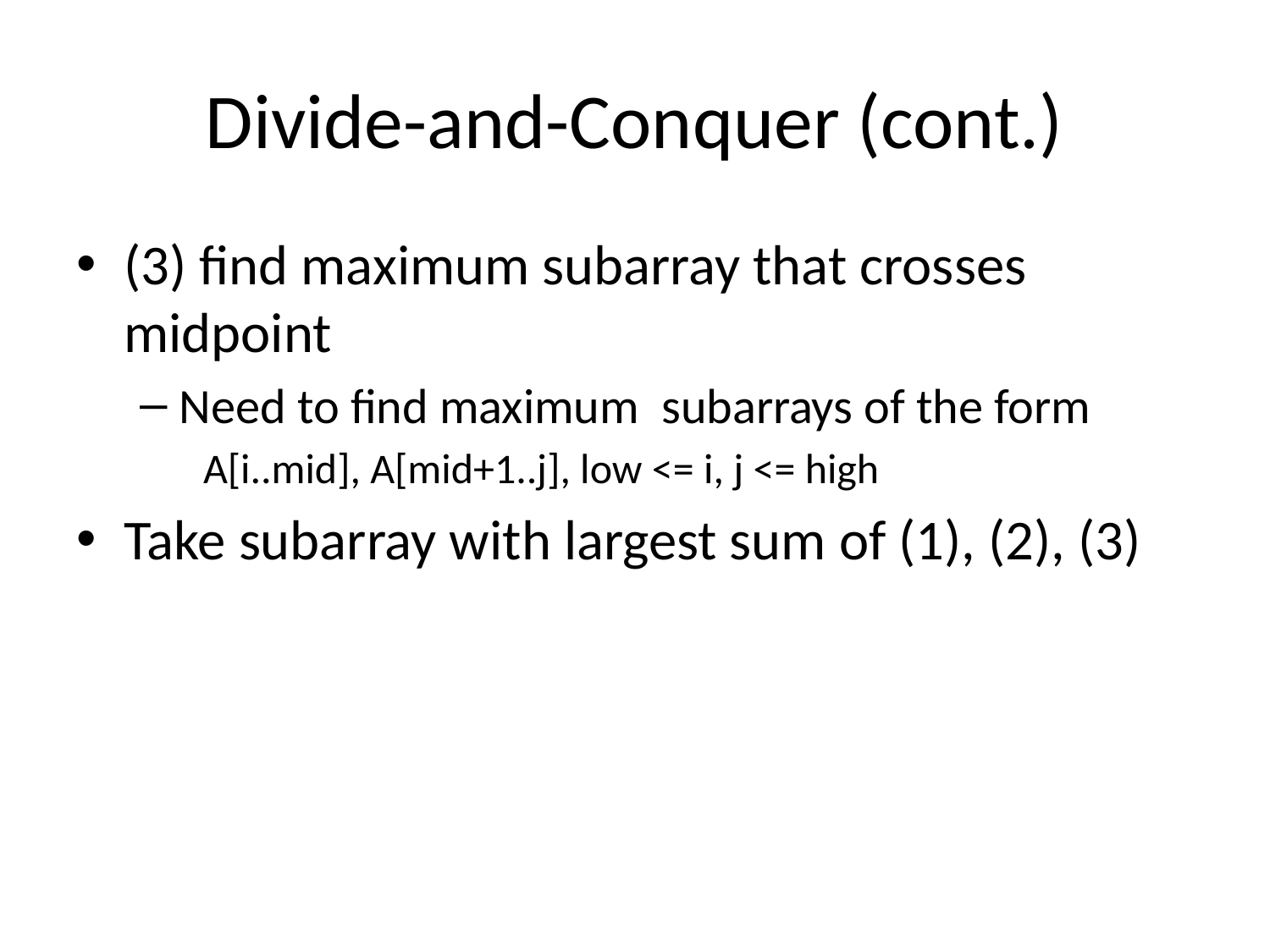

# Divide-and-Conquer (cont.)
(3) find maximum subarray that crosses midpoint
Need to find maximum  subarrays of the form
A[i..mid], A[mid+1..j], low <= i, j <= high
Take subarray with largest sum of (1), (2), (3)